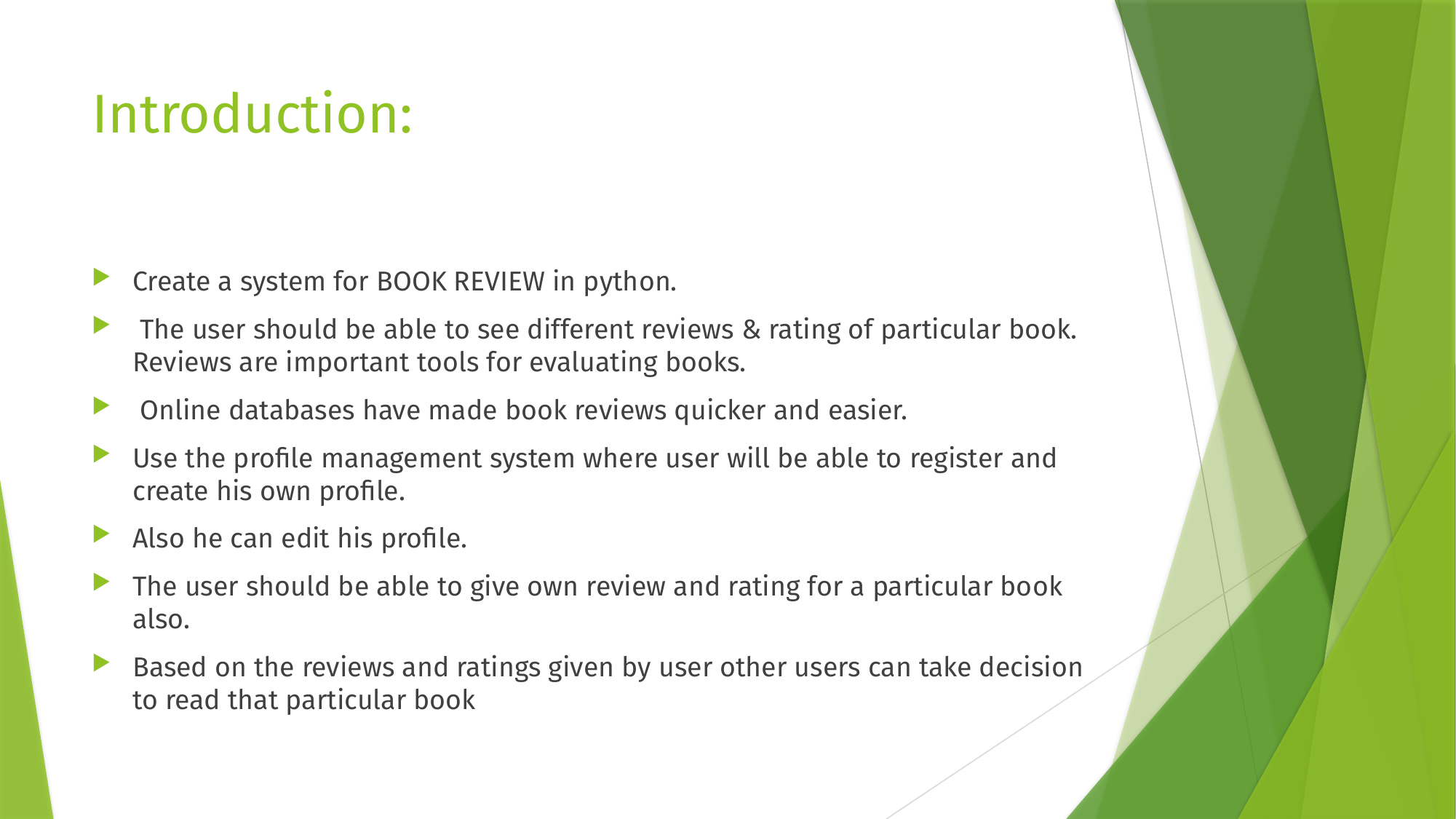

# Introduction:
Create a system for BOOK REVIEW in python.
 The user should be able to see different reviews & rating of particular book. Reviews are important tools for evaluating books.
 Online databases have made book reviews quicker and easier.
Use the profile management system where user will be able to register and create his own profile.
Also he can edit his profile.
The user should be able to give own review and rating for a particular book also.
Based on the reviews and ratings given by user other users can take decision to read that particular book